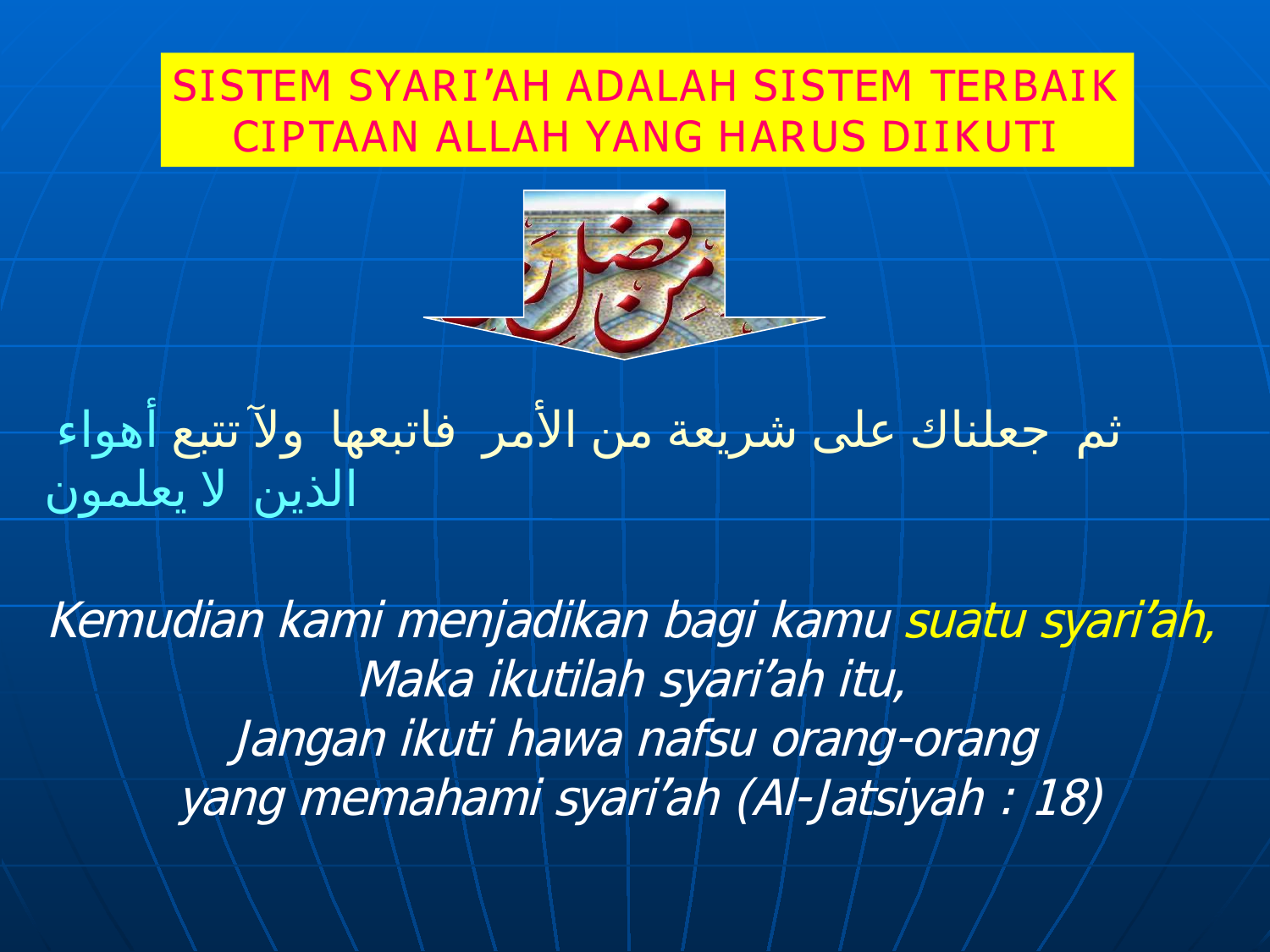

SISTEM SYARI’AH ADALAH SISTEM TERBAIK
CIPTAAN ALLAH YANG HARUS DIIKUTI

ثم  جعلناك على شريعة من الأمر  فاتبعها  ولآ تتبع أهواء  الذين  لا يعلمون
Kemudian kami menjadikan bagi kamu suatu syari’ah,
Maka ikutilah syari’ah itu,
Jangan ikuti hawa nafsu orang-orang
 yang memahami syari’ah (Al-Jatsiyah : 18)